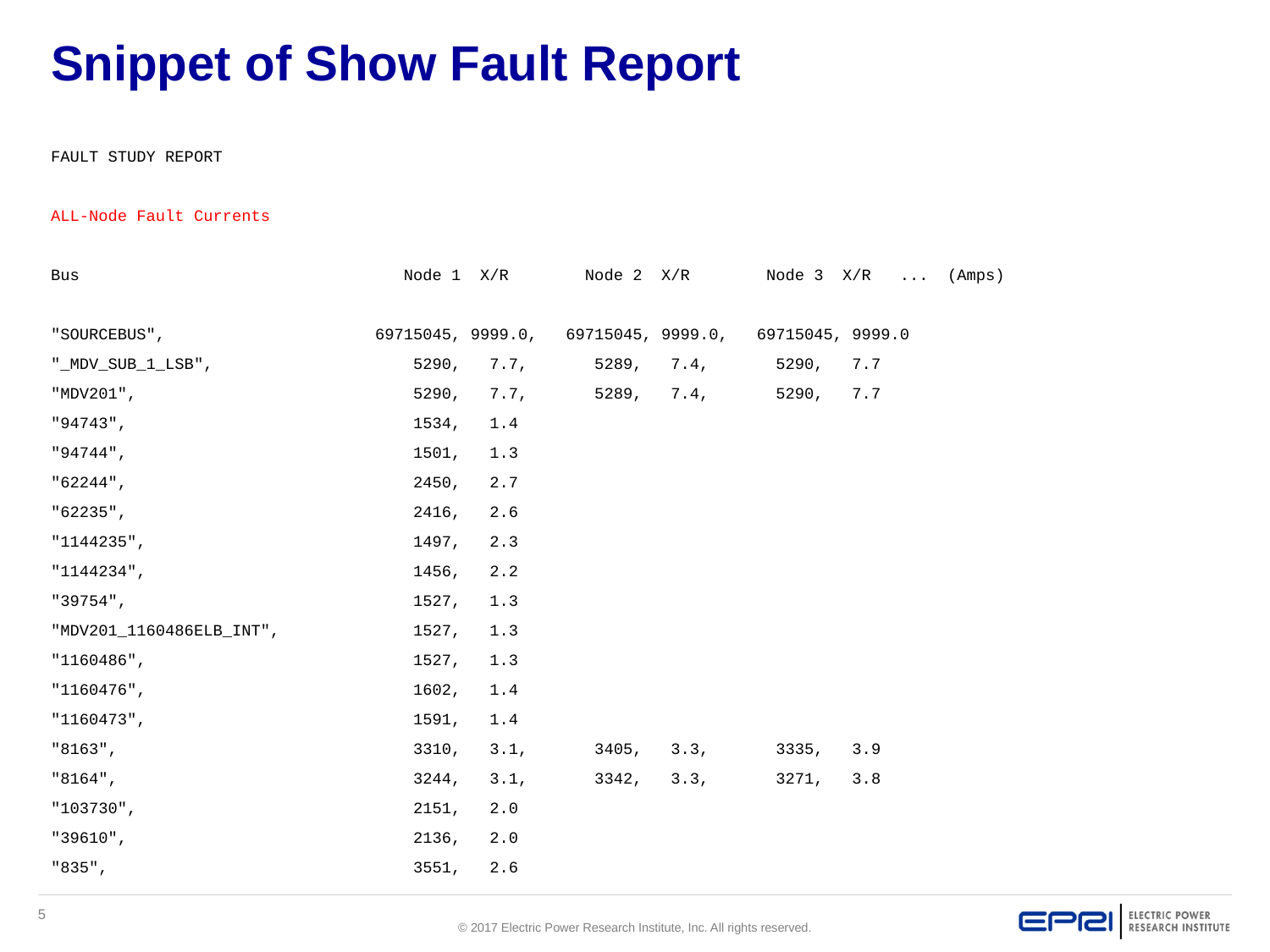

# Snippet of Show Fault Report
FAULT STUDY REPORT

ALL-Node Fault Currents

Bus                                  Node 1  X/R        Node 2  X/R        Node 3  X/R   ...  (Amps)

"SOURCEBUS",                      69715045, 9999.0,   69715045, 9999.0,   69715045, 9999.0
"_MDV_SUB_1_LSB",                     5290,   7.7,       5289,   7.4,       5290,   7.7
"MDV201",                             5290,   7.7,       5289,   7.4,       5290,   7.7
"94743",                              1534,   1.4
"94744",                              1501,   1.3
"62244",                              2450,   2.7
"62235",                              2416,   2.6
"1144235",                            1497,   2.3
"1144234",                            1456,   2.2
"39754",                              1527,   1.3
"MDV201_1160486ELB_INT",              1527,   1.3
"1160486",                            1527,   1.3
"1160476",                            1602,   1.4
"1160473",                            1591,   1.4
"8163",                               3310,   3.1,       3405,   3.3,       3335,   3.9
"8164",                               3244,   3.1,       3342,   3.3,       3271,   3.8
"103730",                             2151,   2.0
"39610",                              2136,   2.0
"835",                                3551,   2.6